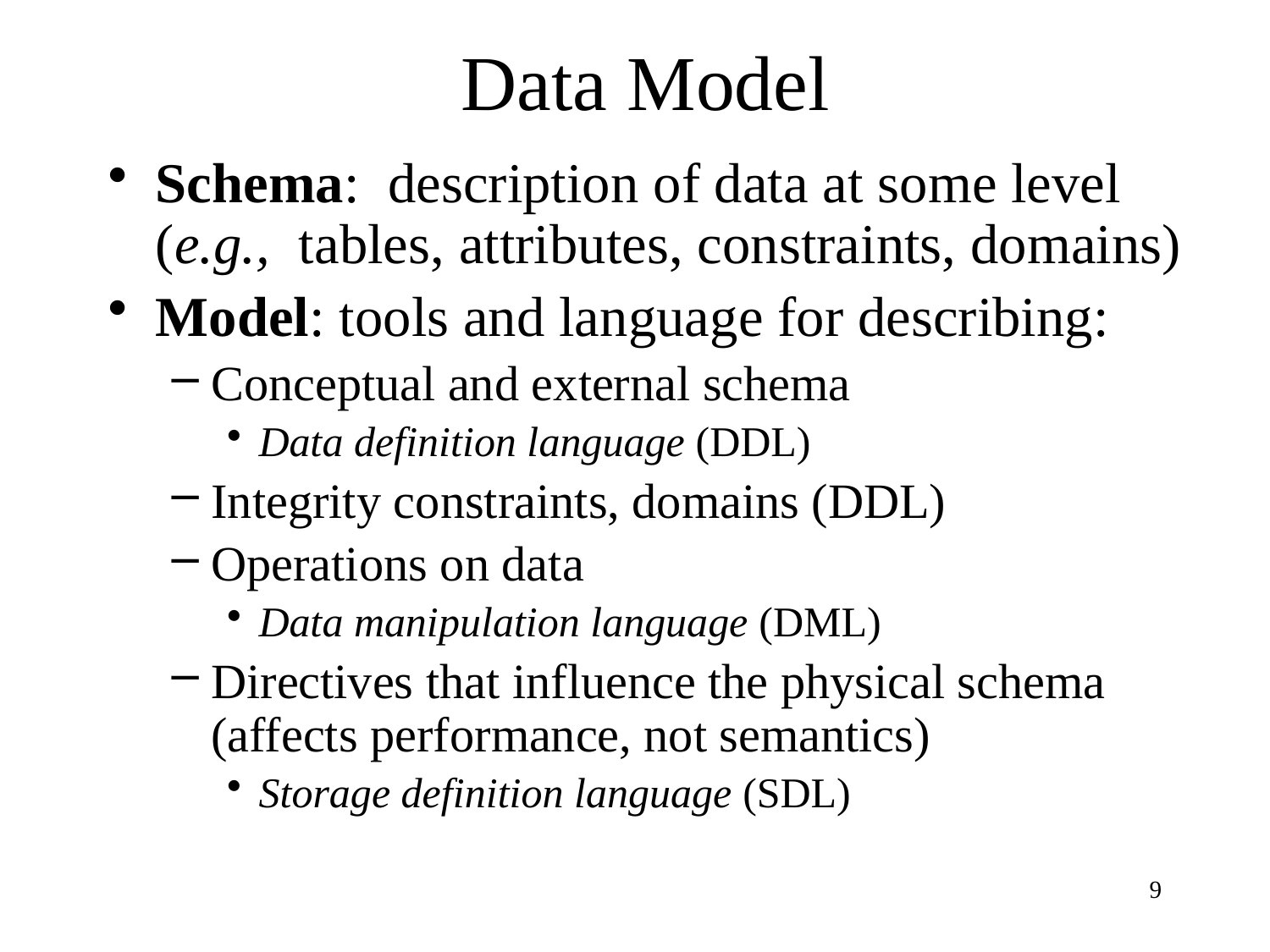

# Data Model
Schema:  description of data at some level (e.g.,  tables, attributes, constraints, domains)
Model: tools and language for describing:
Conceptual and external schema
Data definition language (DDL)
Integrity constraints, domains (DDL)
Operations on data
Data manipulation language (DML)
Directives that influence the physical schema (affects performance, not semantics)
Storage definition language (SDL)
9